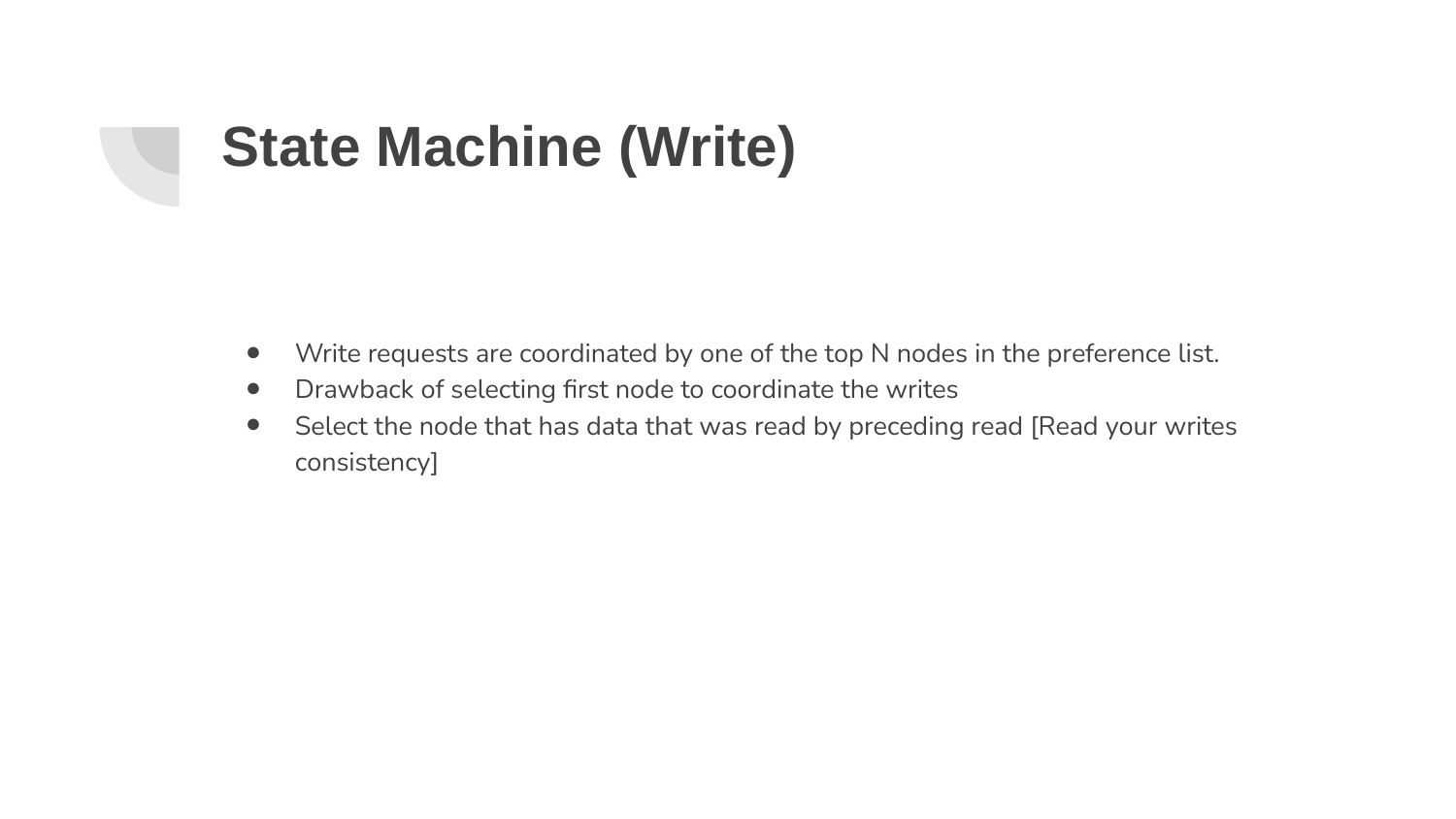

# State Machine (Write)
Write requests are coordinated by one of the top N nodes in the preference list.
Drawback of selecting first node to coordinate the writes
Select the node that has data that was read by preceding read [Read your writes consistency]